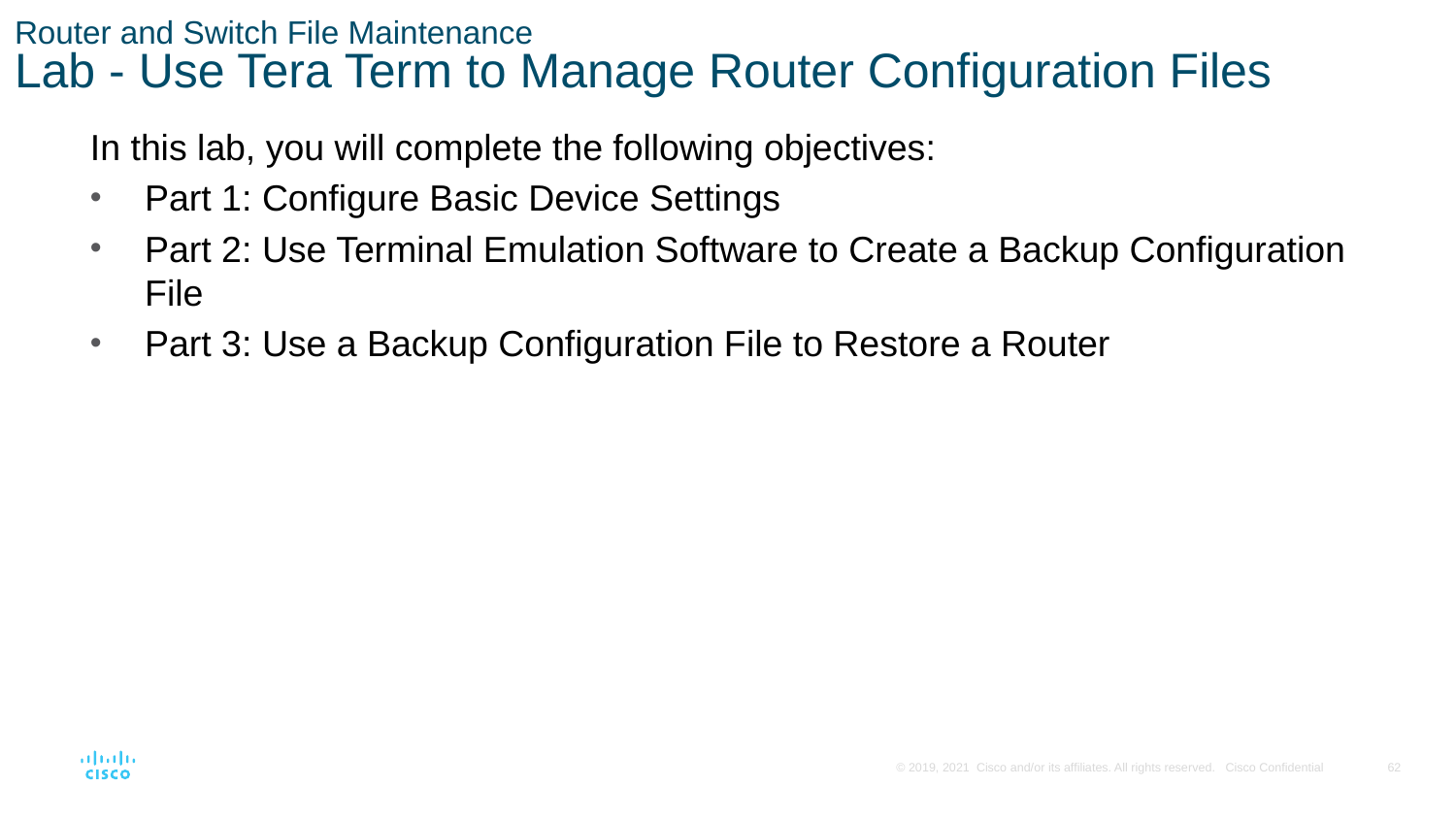

# Router and Switch File Maintenance Lab - Use Tera Term to Manage Router Configuration Files
In this lab, you will complete the following objectives:
Part 1: Configure Basic Device Settings
Part 2: Use Terminal Emulation Software to Create a Backup Configuration File
Part 3: Use a Backup Configuration File to Restore a Router